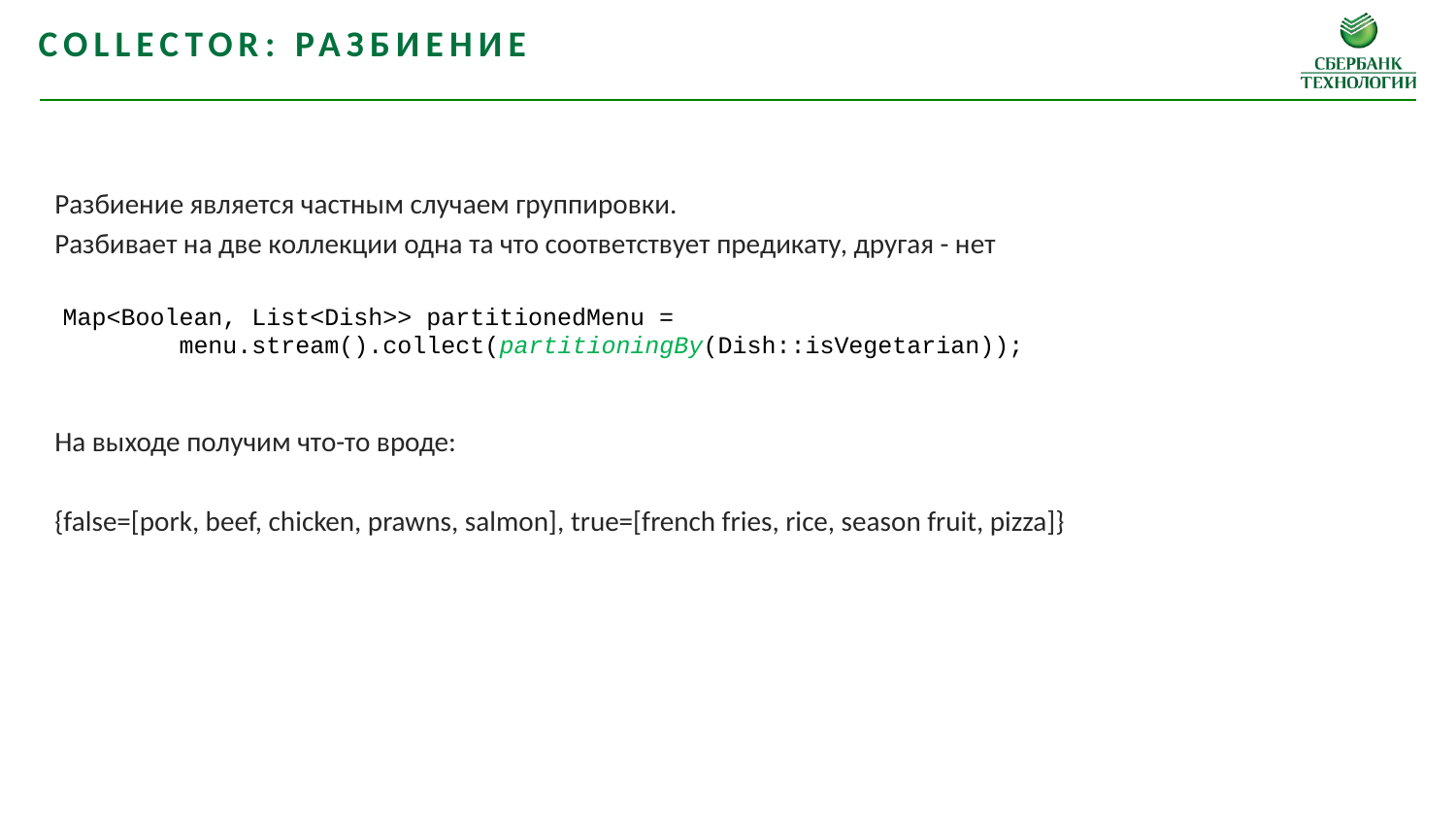

Collector: разбиение
Разбиение является частным случаем группировки.
Разбивает на две коллекции одна та что соответствует предикату, другая - нет

На выходе получим что-то вроде:

{false=[pork, beef, chicken, prawns, salmon], true=[french fries, rice, season fruit, pizza]}

Map<Boolean, List<Dish>> partitionedMenu =
        menu.stream().collect(partitioningBy(Dish::isVegetarian));